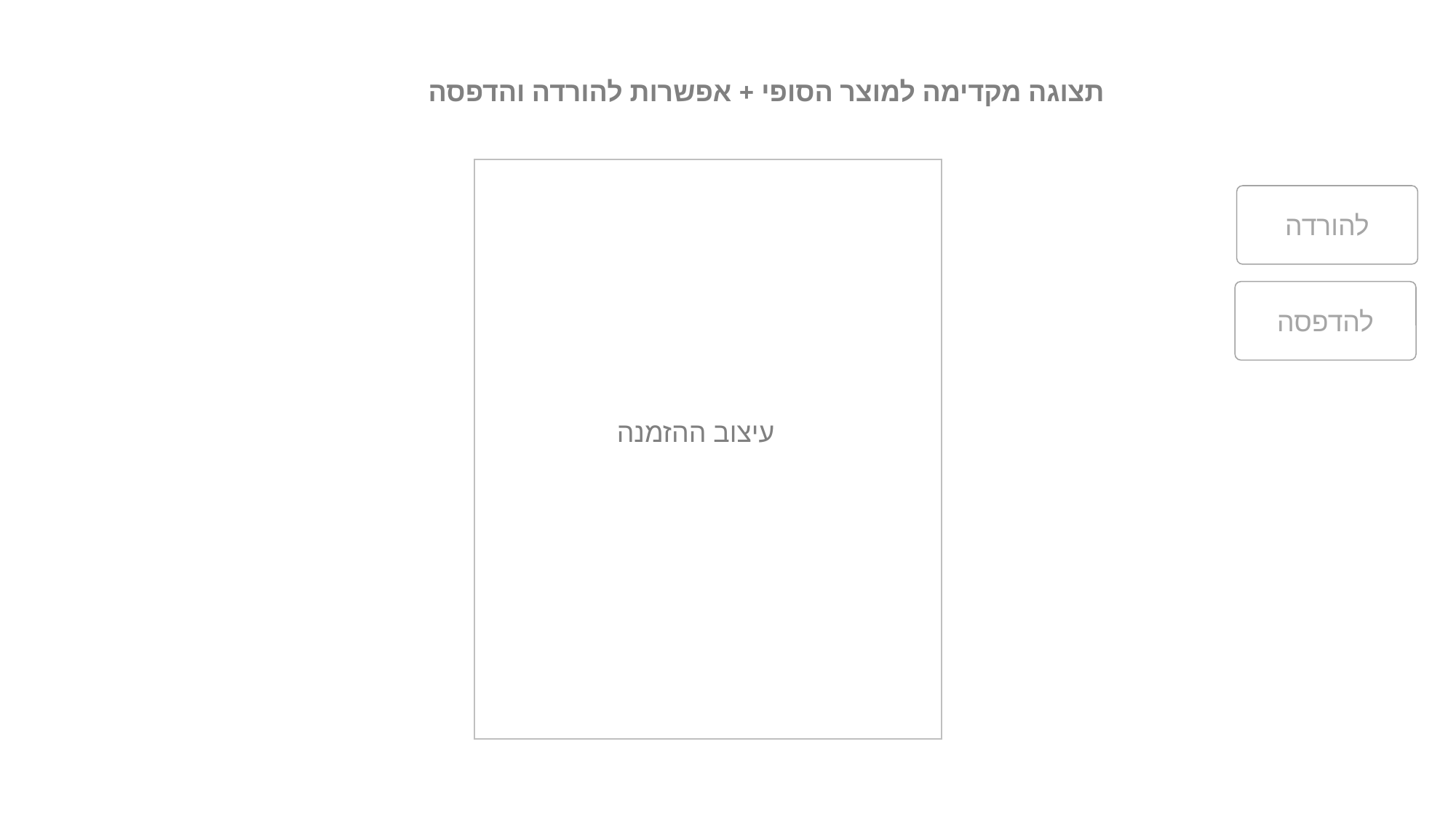

תצוגה מקדימה למוצר הסופי + אפשרות להורדה והדפסה

להורדה
להדפסה
עיצוב ההזמנה